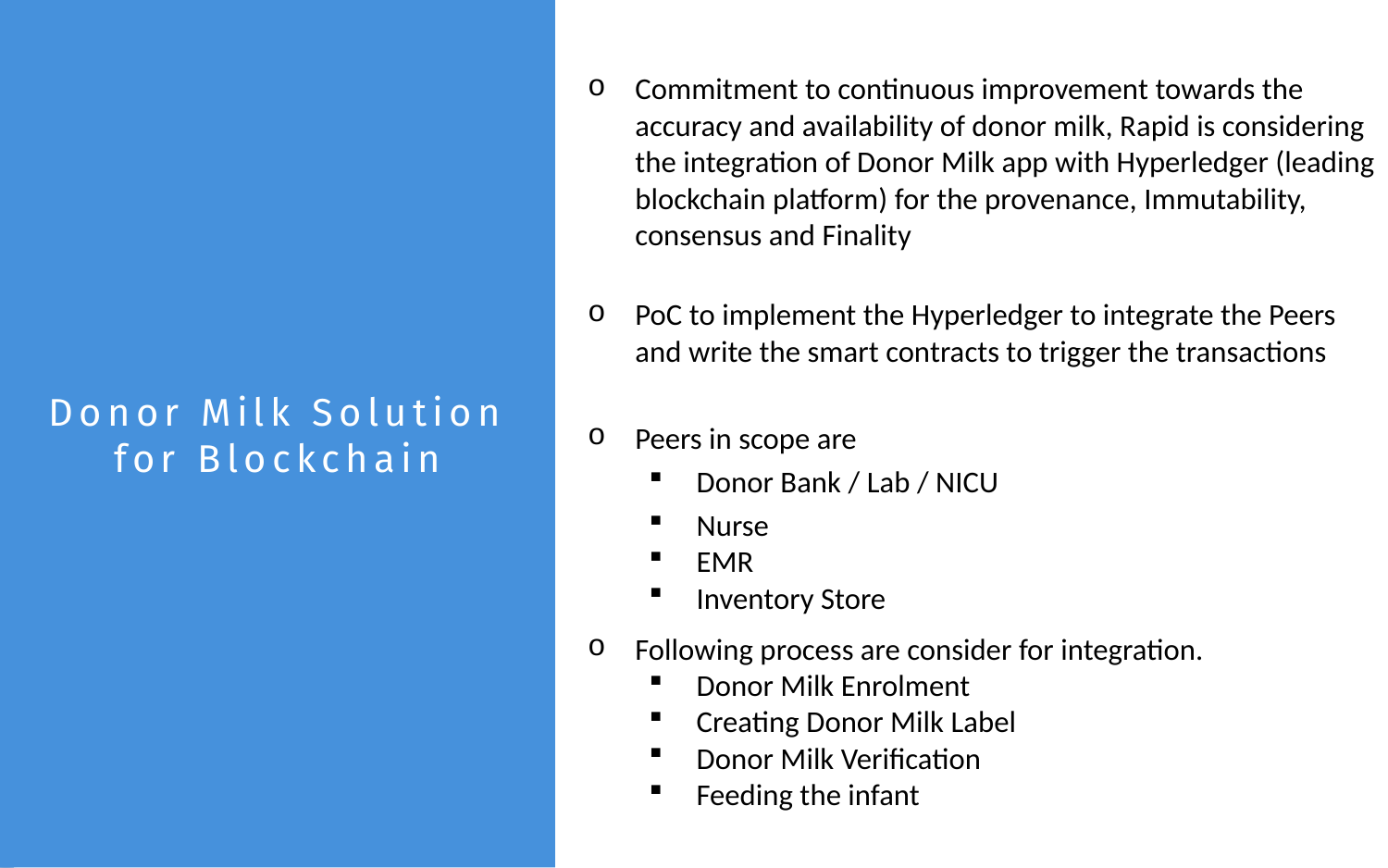

Donor Milk Solution for Blockchain
Commitment to continuous improvement towards the accuracy and availability of donor milk, Rapid is considering the integration of Donor Milk app with Hyperledger (leading blockchain platform) for the provenance, Immutability, consensus and Finality

PoC to implement the Hyperledger to integrate the Peers and write the smart contracts to trigger the transactions

Peers in scope are
Donor Bank / Lab / NICU
Nurse
EMR
Inventory Store
Following process are consider for integration.
Donor Milk Enrolment
Creating Donor Milk Label
Donor Milk Verification
Feeding the infant